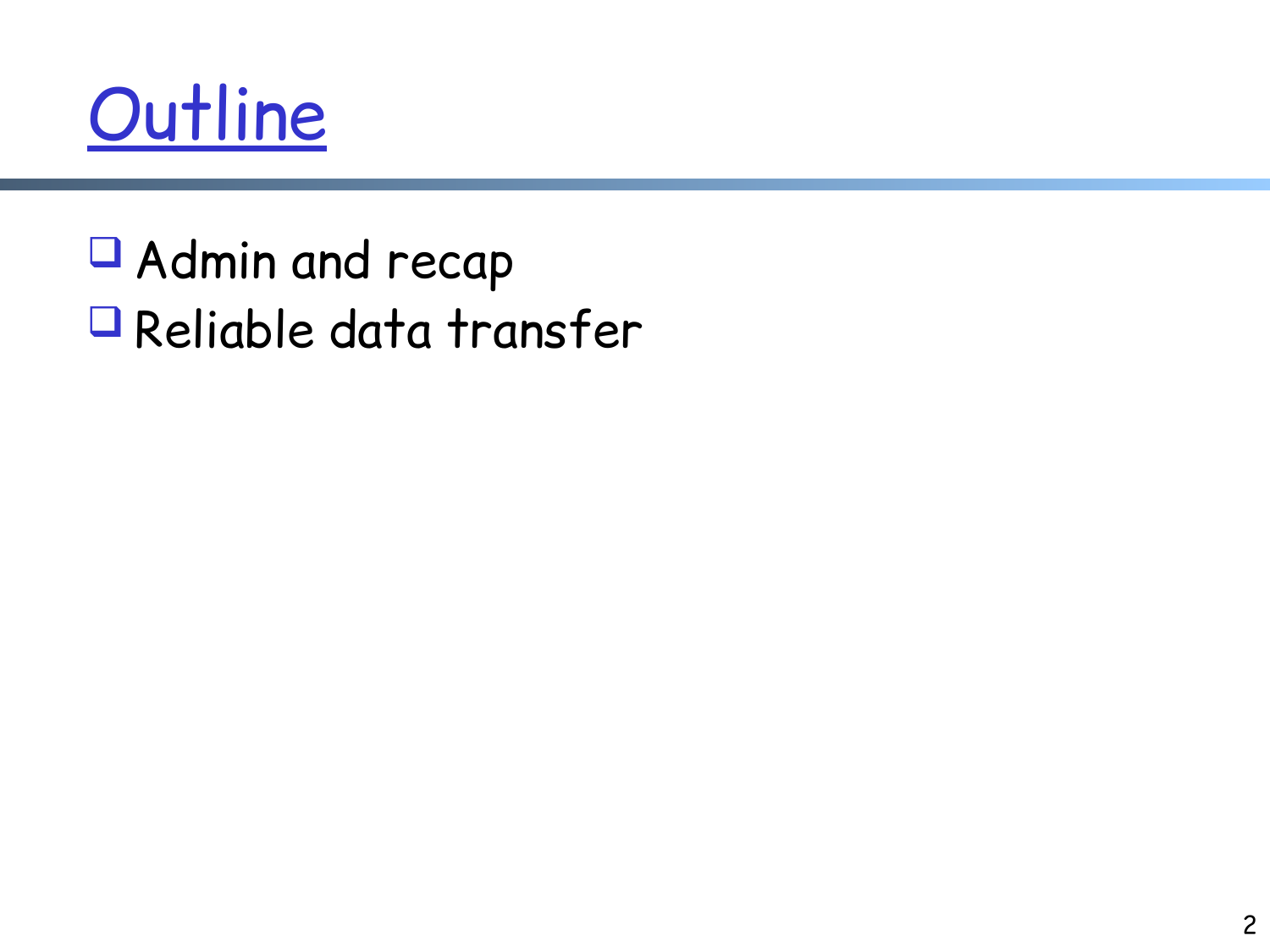

# Outline
Admin and recap
Reliable data transfer
2